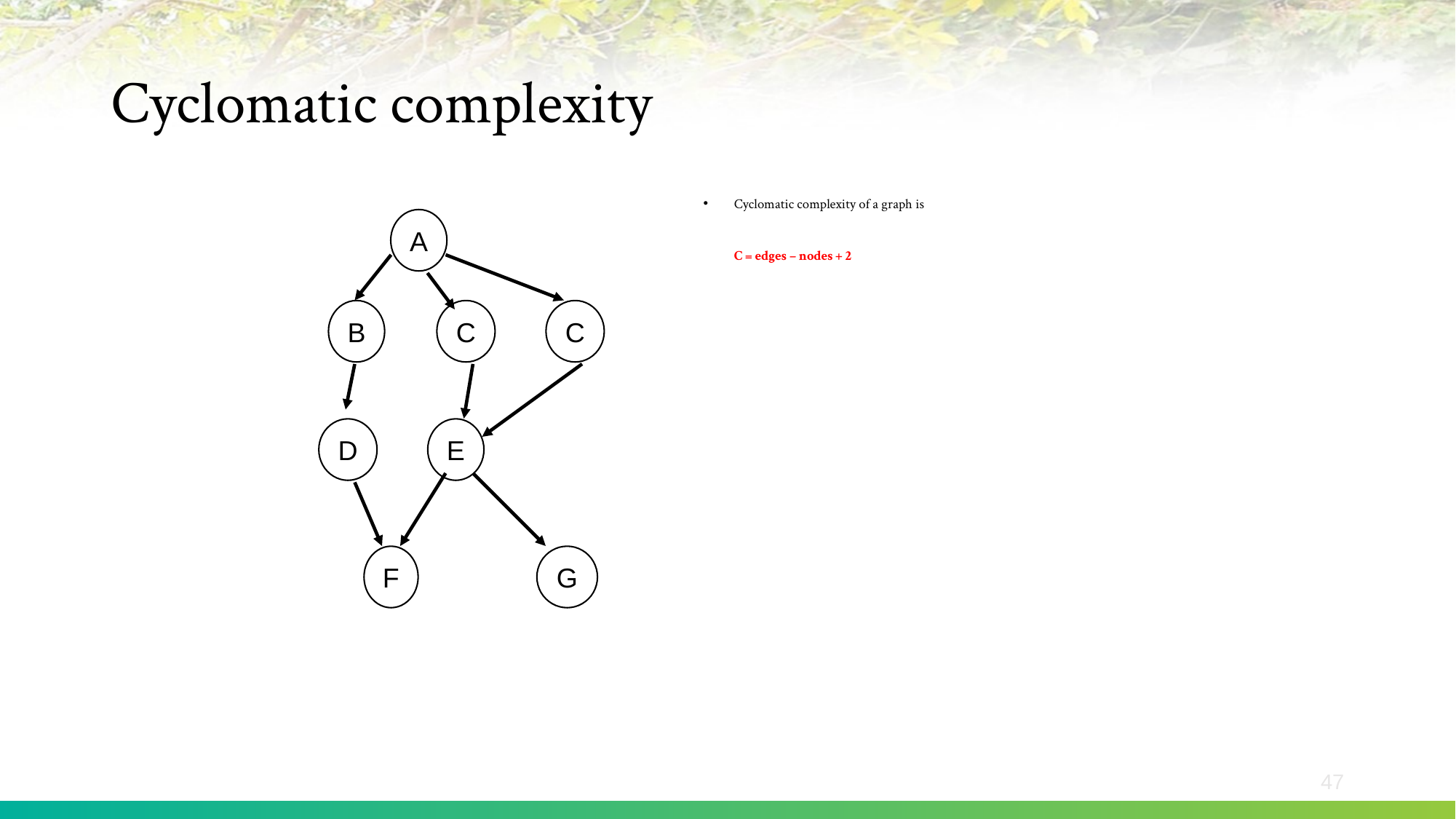

# Cyclomatic complexity
Cyclomatic complexity of a graph is

	C = edges – nodes + 2
A

B
C
C

D
E

F
G
47